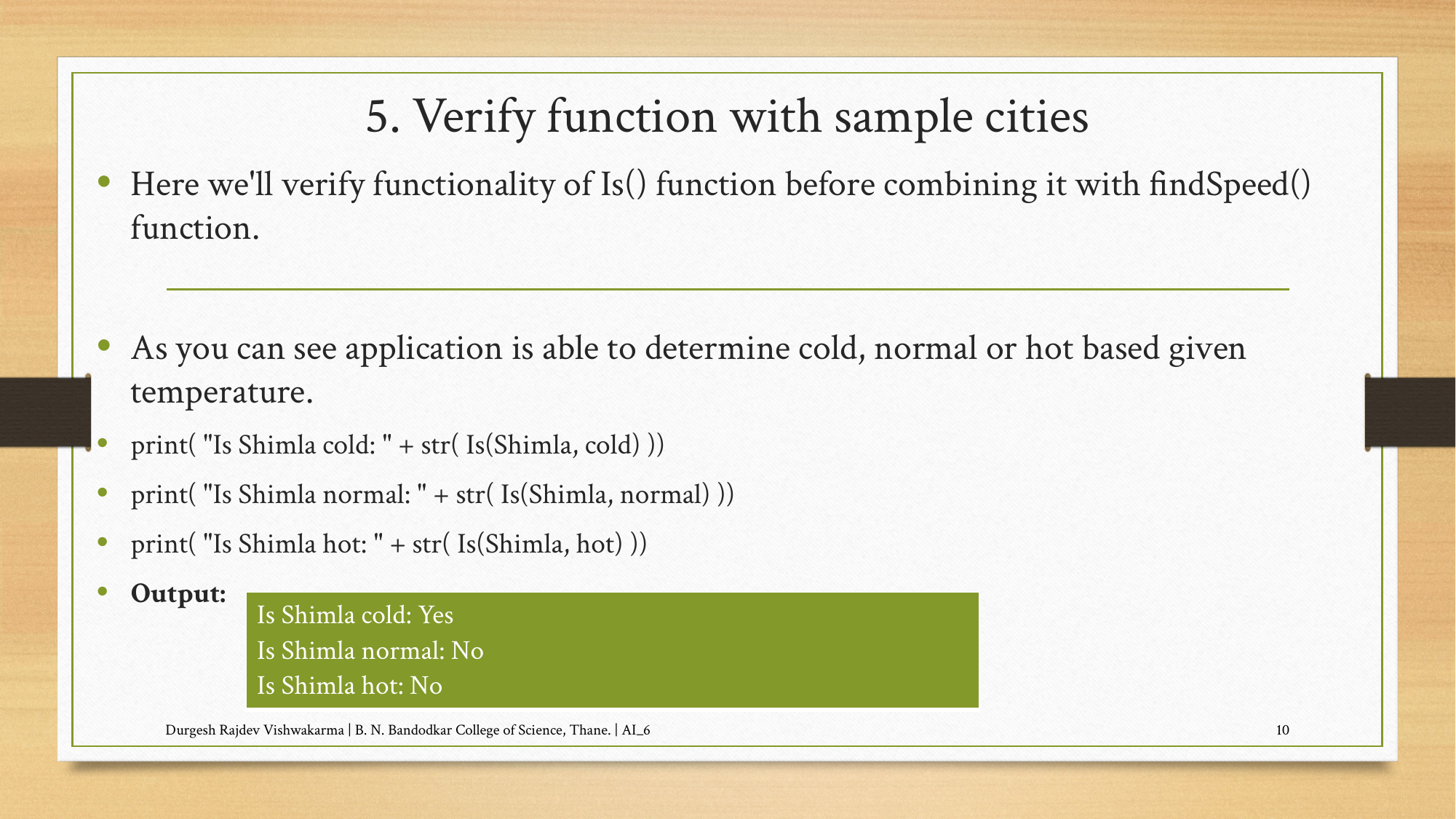

# 5. Verify function with sample cities
Here we'll verify functionality of Is() function before combining it with findSpeed() function.

As you can see application is able to determine cold, normal or hot based given temperature.
print( "Is Shimla cold: " + str( Is(Shimla, cold) ))
print( "Is Shimla normal: " + str( Is(Shimla, normal) ))
print( "Is Shimla hot: " + str( Is(Shimla, hot) ))
Output:

| Is Shimla cold: Yes Is Shimla normal: No Is Shimla hot: No |
| --- |
Durgesh Rajdev Vishwakarma | B. N. Bandodkar College of Science, Thane. | AI_6
10